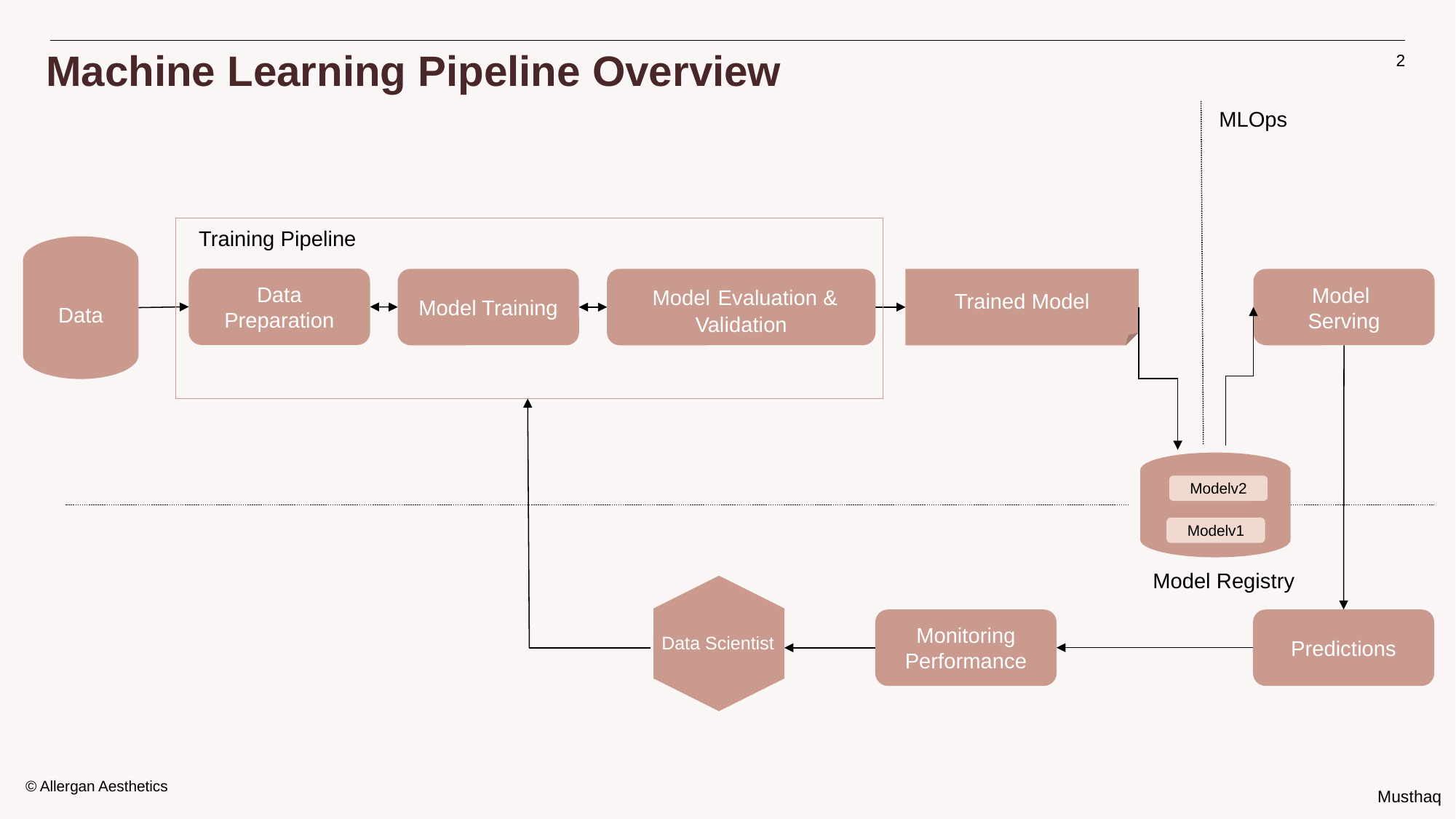

# Machine Learning Pipeline Overview
2

Training Pipeline
Data
Data Preparation
Model Training
 Model Evaluation & Validation
Trained Model
Model
Serving

Modelv2
Modelv1
Model Registry

Data Scientist
Monitoring Performance
Predictions
MLOps

© Allergan Aesthetics
Musthaq